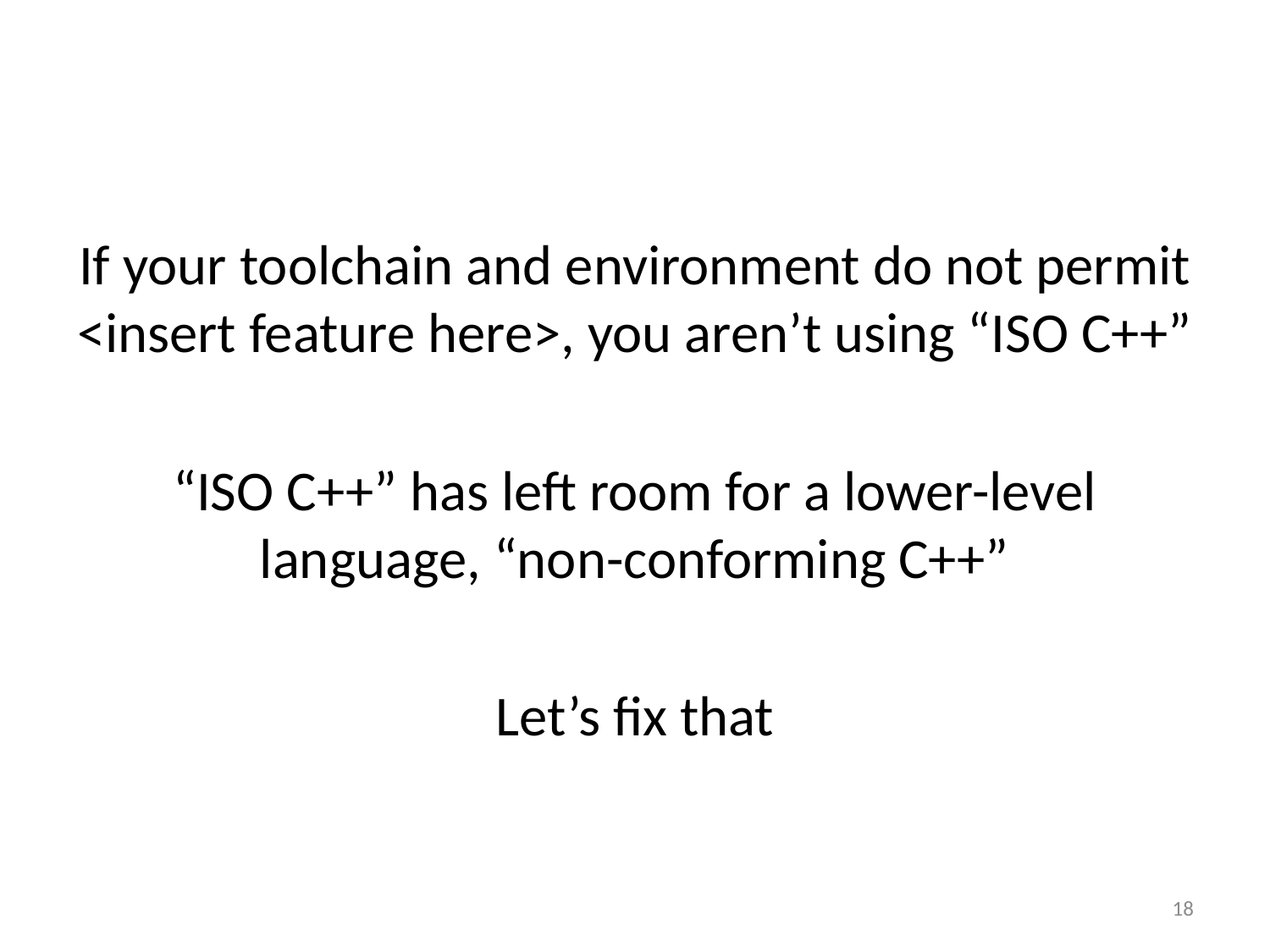

#
If your toolchain and environment do not permit <insert feature here>, you aren’t using “ISO C++”

“ISO C++” has left room for a lower-level language, “non-conforming C++”

Let’s fix that
18